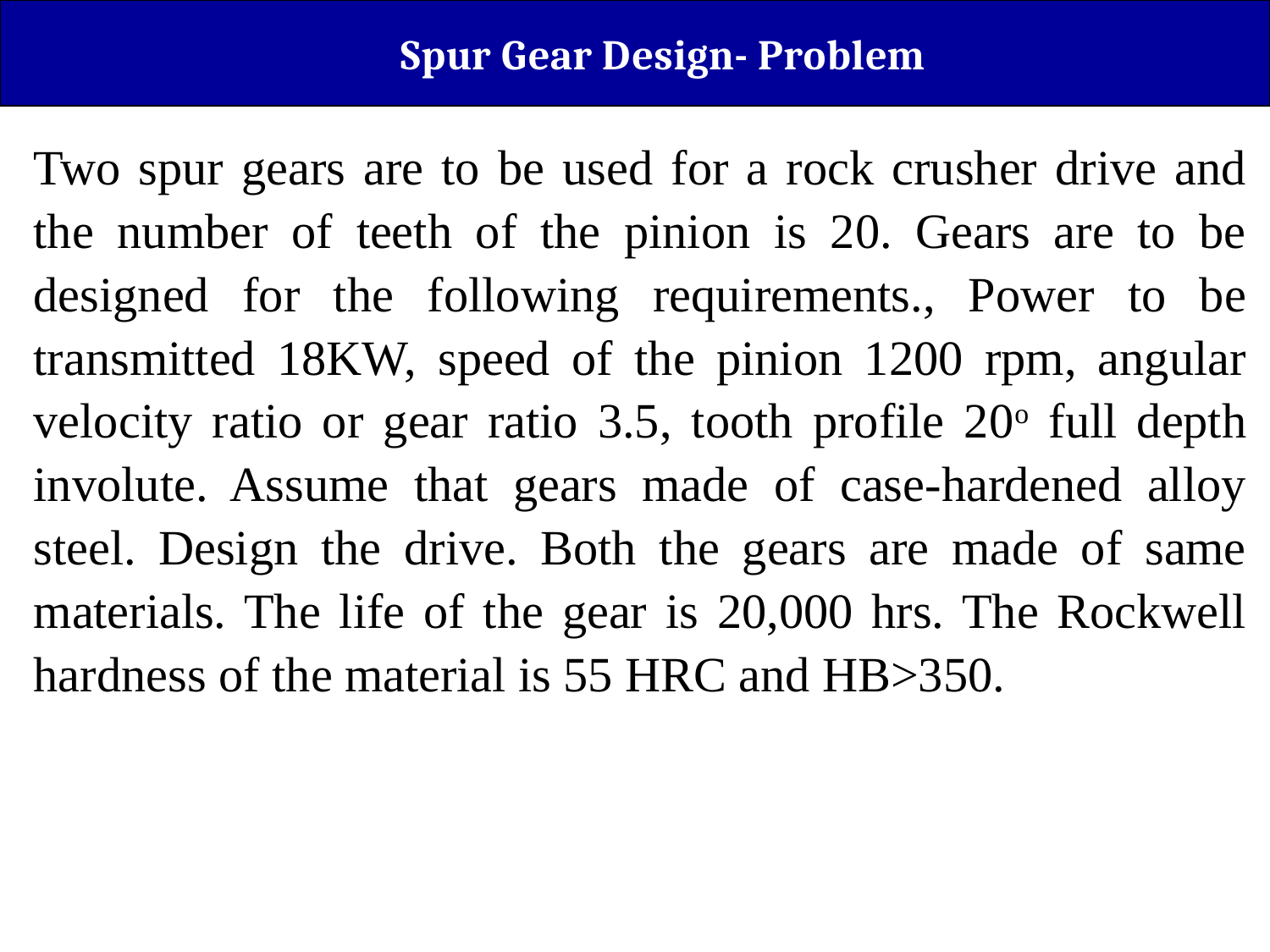

Spur Gear Design- Problem
Two spur gears are to be used for a rock crusher drive and the number of teeth of the pinion is 20. Gears are to be designed for the following requirements., Power to be transmitted 18KW, speed of the pinion 1200 rpm, angular velocity ratio or gear ratio 3.5, tooth profile 20o full depth involute. Assume that gears made of case-hardened alloy steel. Design the drive. Both the gears are made of same materials. The life of the gear is 20,000 hrs. The Rockwell hardness of the material is 55 HRC and HB>350.